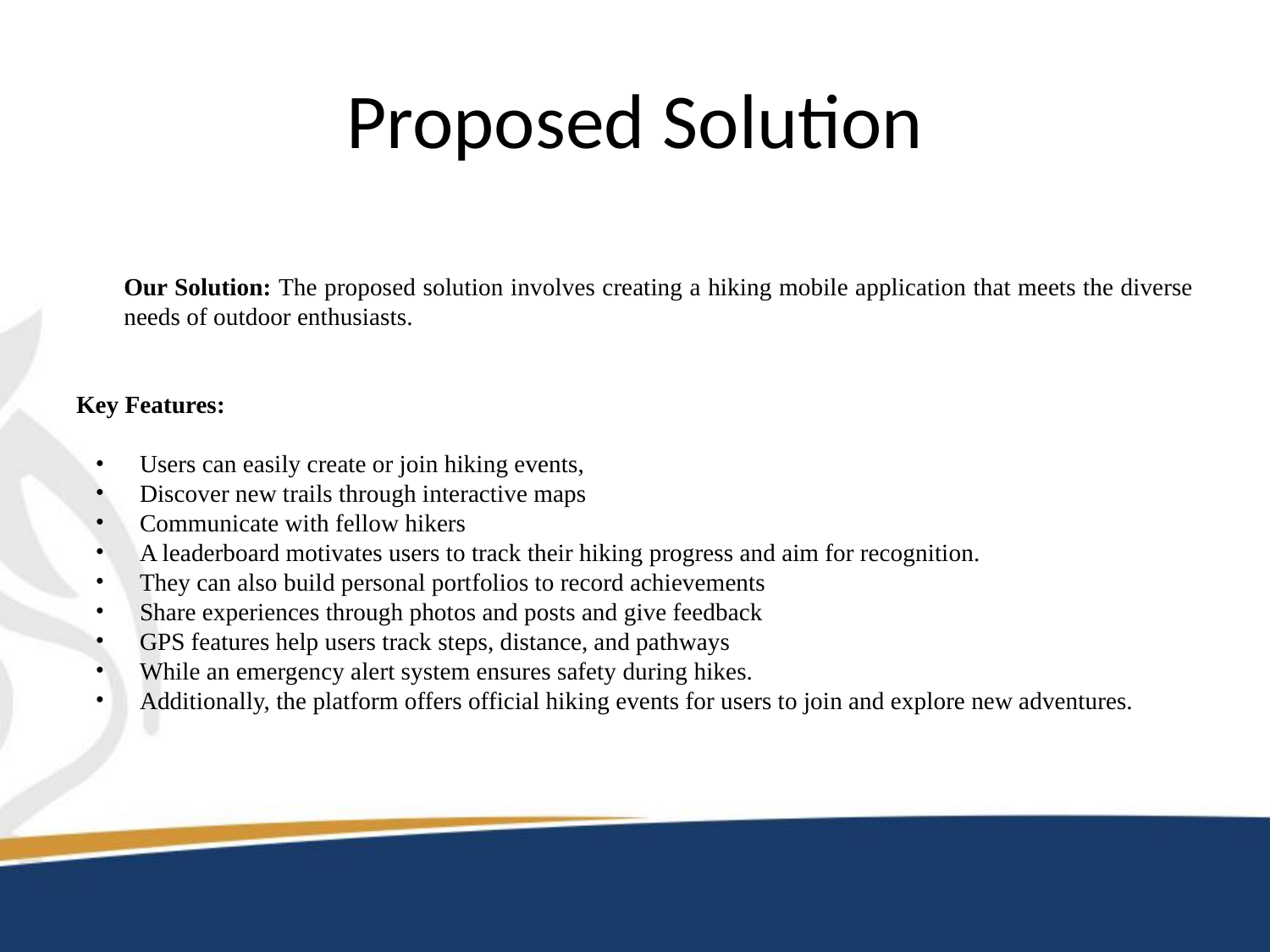

# Proposed Solution
Our Solution: The proposed solution involves creating a hiking mobile application that meets the diverse needs of outdoor enthusiasts.

Key Features:

Users can easily create or join hiking events,
Discover new trails through interactive maps
Communicate with fellow hikers
A leaderboard motivates users to track their hiking progress and aim for recognition.
They can also build personal portfolios to record achievements
Share experiences through photos and posts and give feedback
GPS features help users track steps, distance, and pathways
While an emergency alert system ensures safety during hikes.
Additionally, the platform offers official hiking events for users to join and explore new adventures.